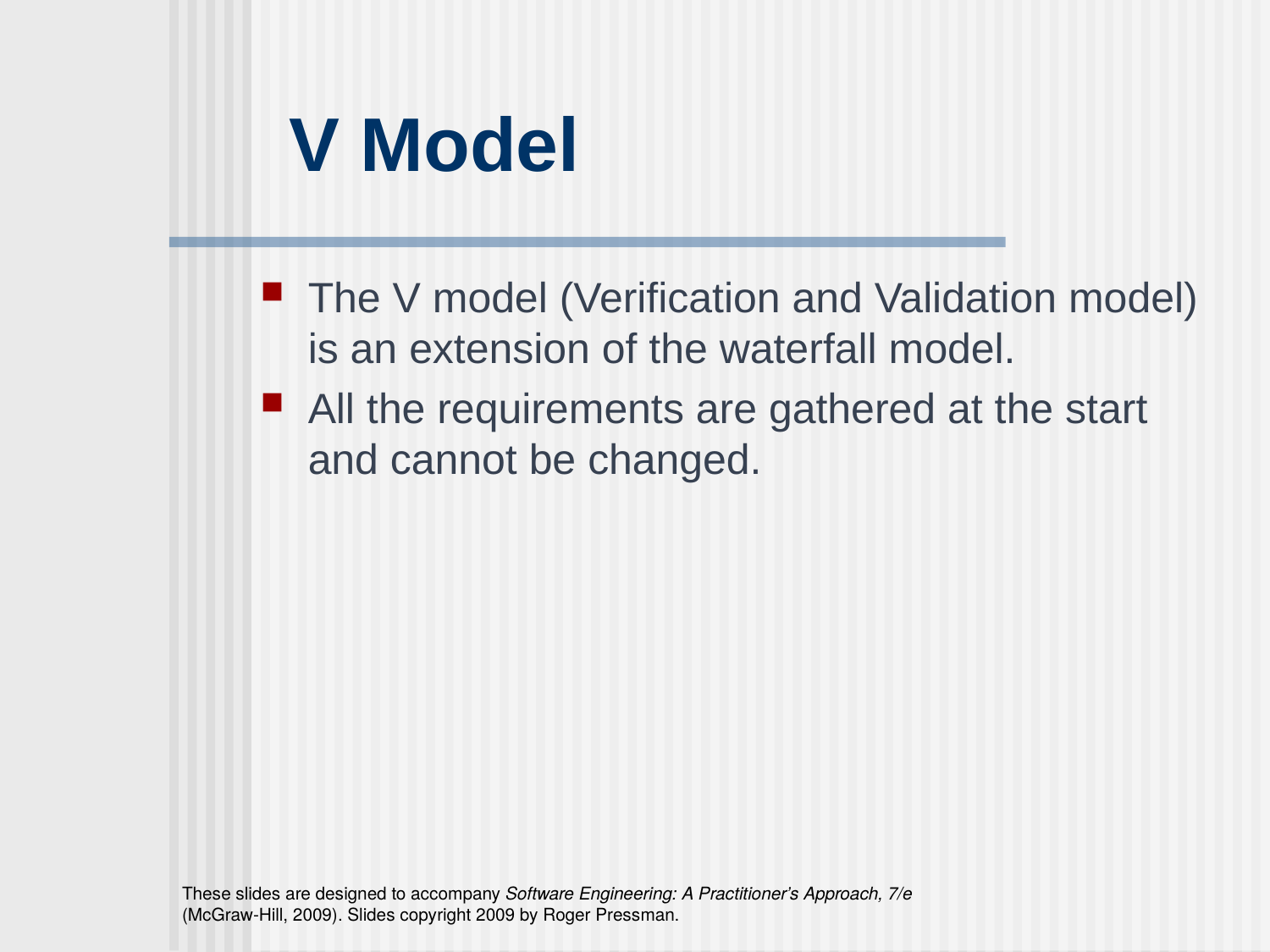

V Model
The V model (Verification and Validation model) is an extension of the waterfall model.
All the requirements are gathered at the start and cannot be changed.
These slides are designed to accompany Software Engineering: A Practitioner’s Approach, 7/e  (McGraw-Hill, 2009). Slides copyright 2009 by Roger Pressman.
47